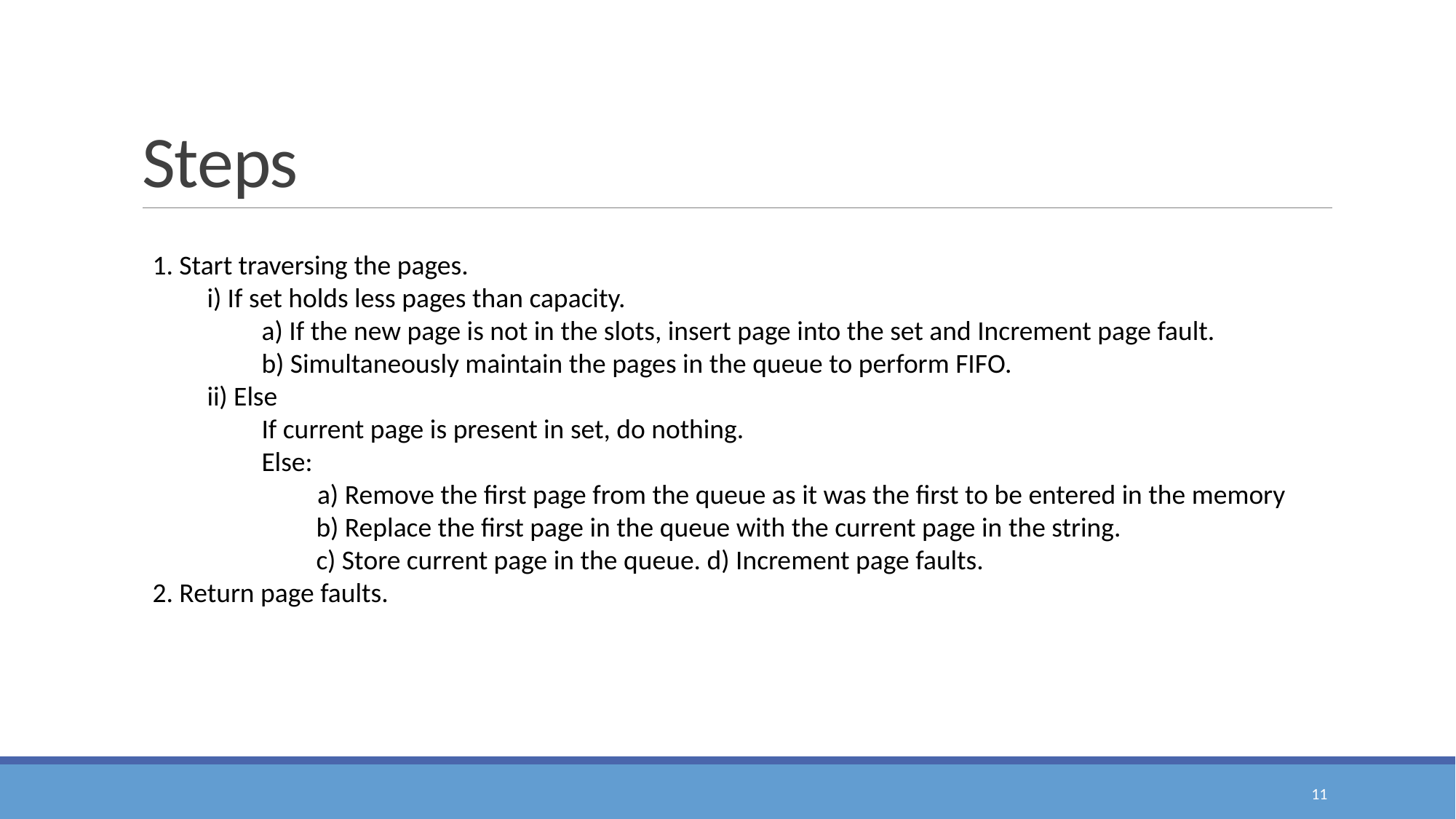

# Steps
1. Start traversing the pages.
i) If set holds less pages than capacity.
a) If the new page is not in the slots, insert page into the set and Increment page fault.
b) Simultaneously maintain the pages in the queue to perform FIFO.
ii) Else
If current page is present in set, do nothing.
Else:
         a) Remove the first page from the queue as it was the first to be entered in the memory
b) Replace the first page in the queue with the current page in the string.
c) Store current page in the queue. d) Increment page faults.
2. Return page faults.

11